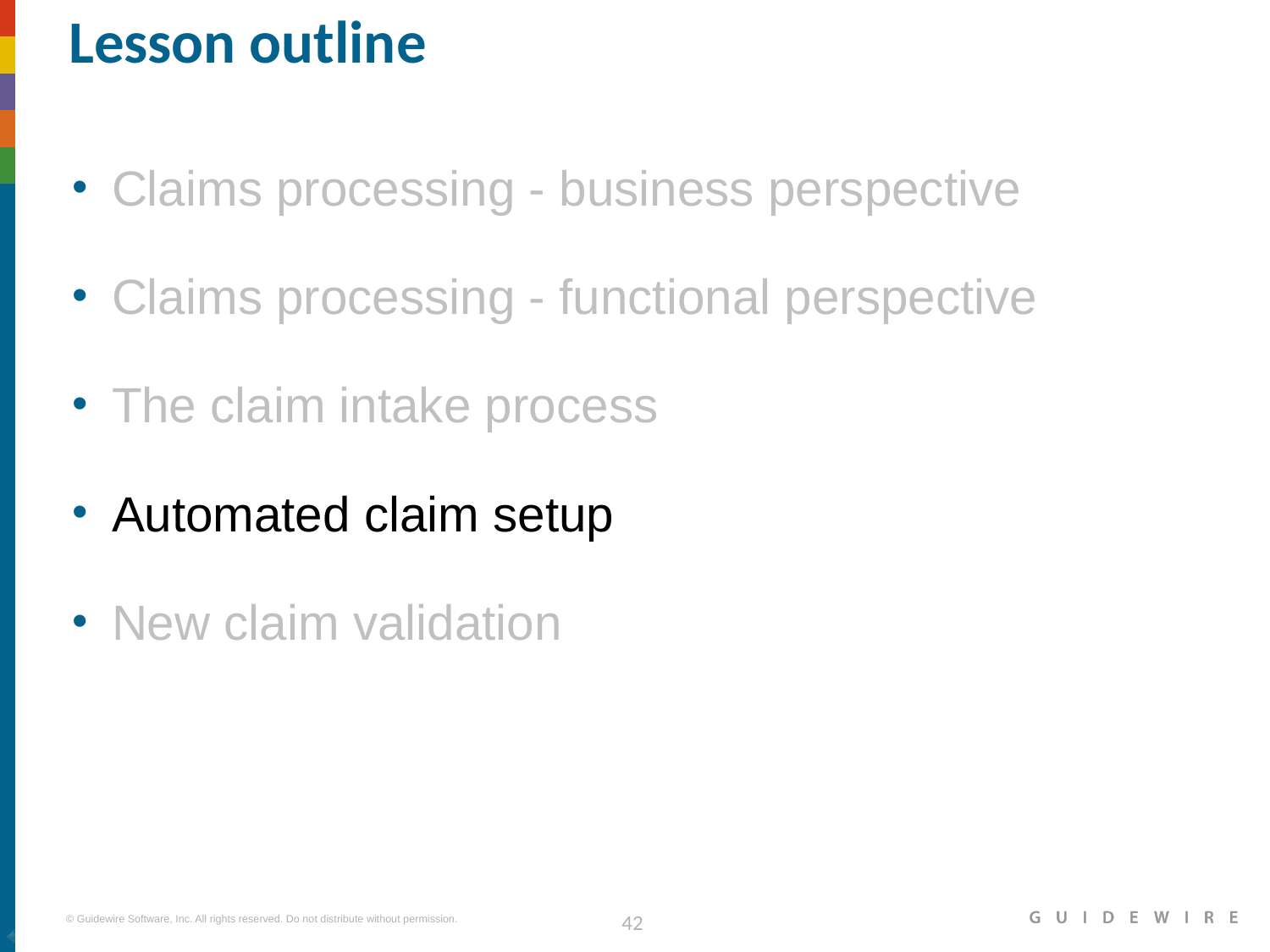

# Lesson outline
Claims processing - business perspective
Claims processing - functional perspective
The claim intake process
Automated claim setup
New claim validation